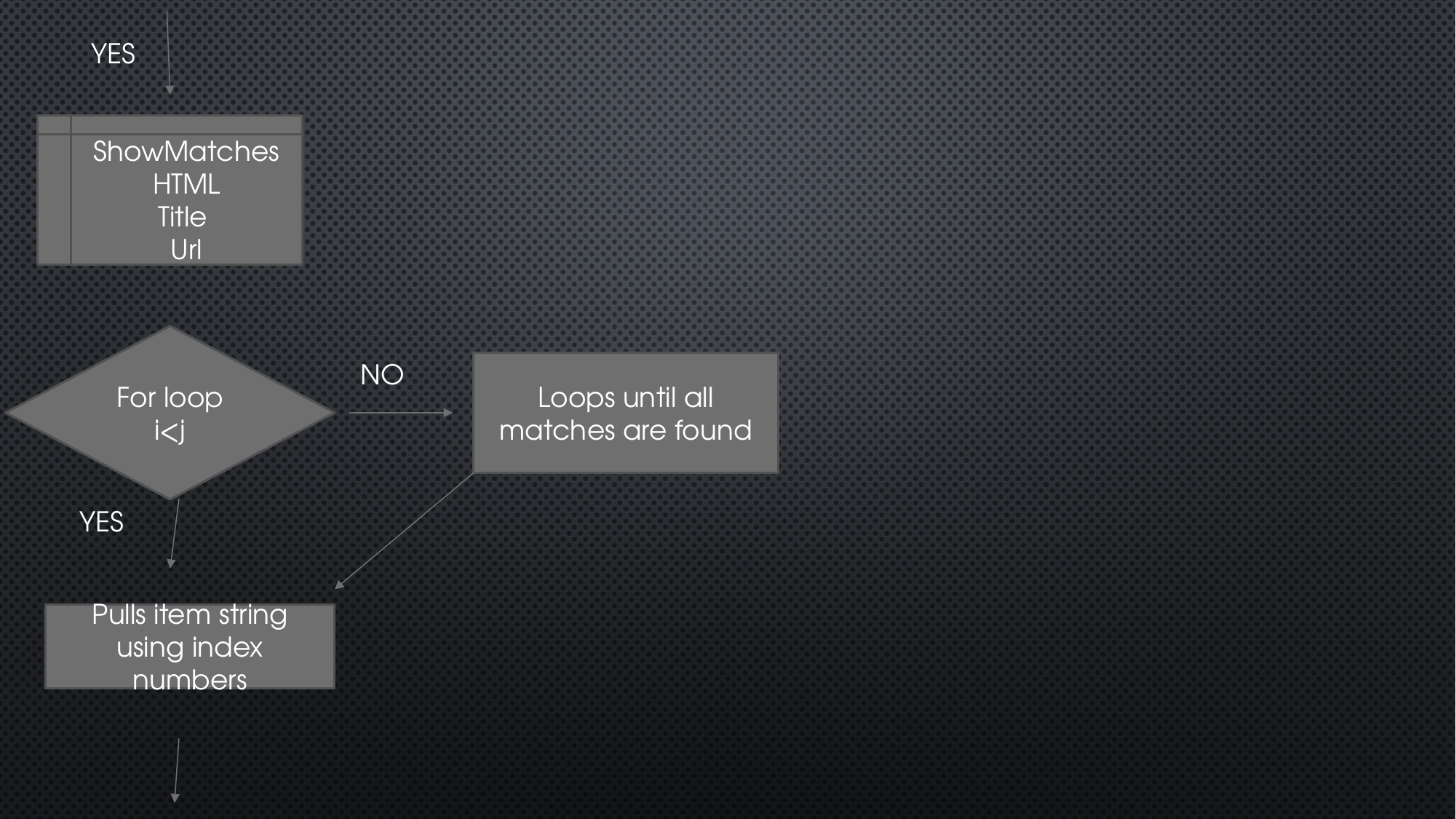

YES
ShowMatches
HTML
Title
Url
For loop
i<j
NO
Loops until all matches are found
YES
Pulls item string using index numbers